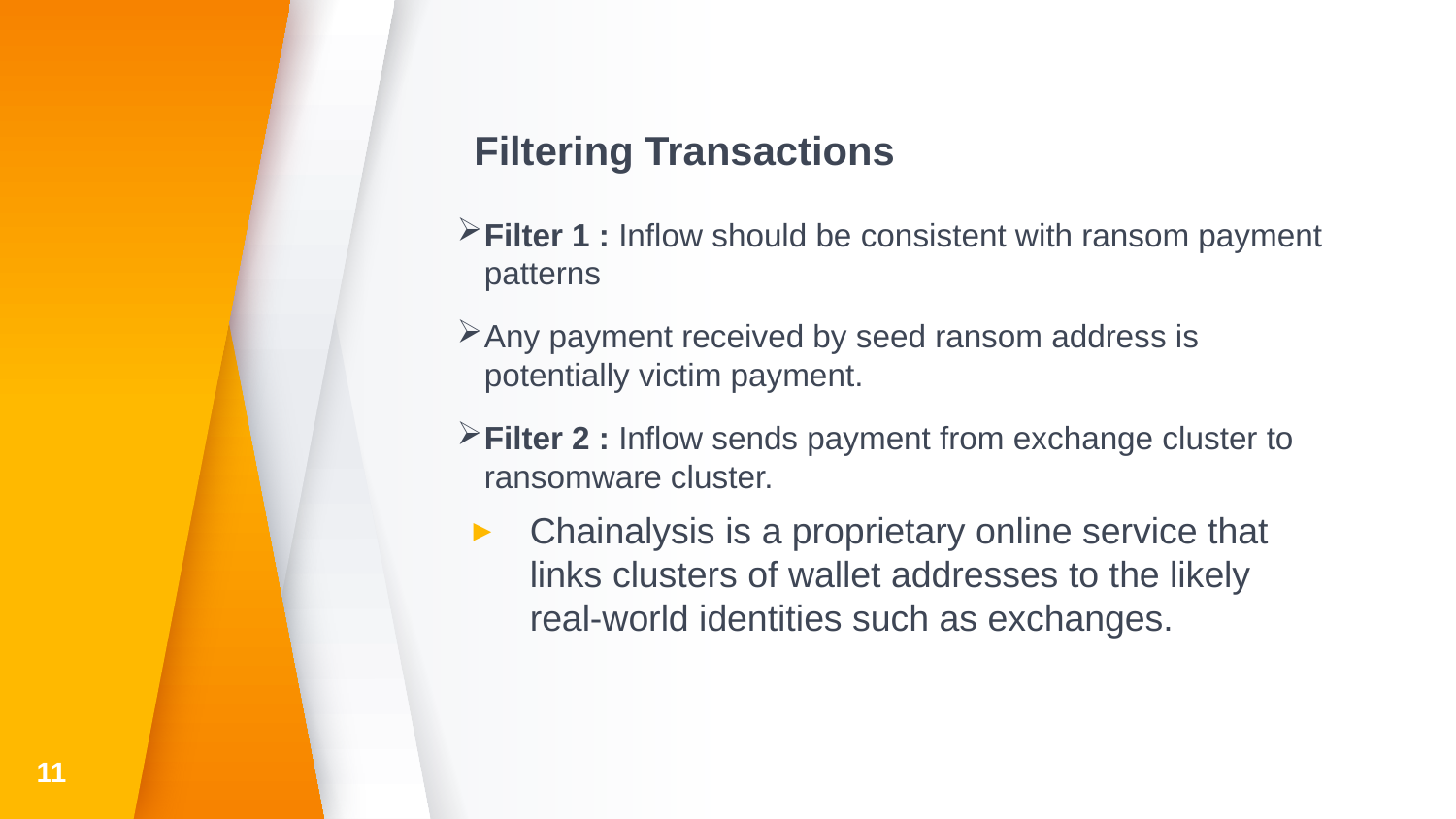

# Filtering Transactions
Filter 1 : Inflow should be consistent with ransom payment patterns
Any payment received by seed ransom address is potentially victim payment.
Filter 2 : Inflow sends payment from exchange cluster to ransomware cluster.
Chainalysis is a proprietary online service that links clusters of wallet addresses to the likely real-world identities such as exchanges.
11